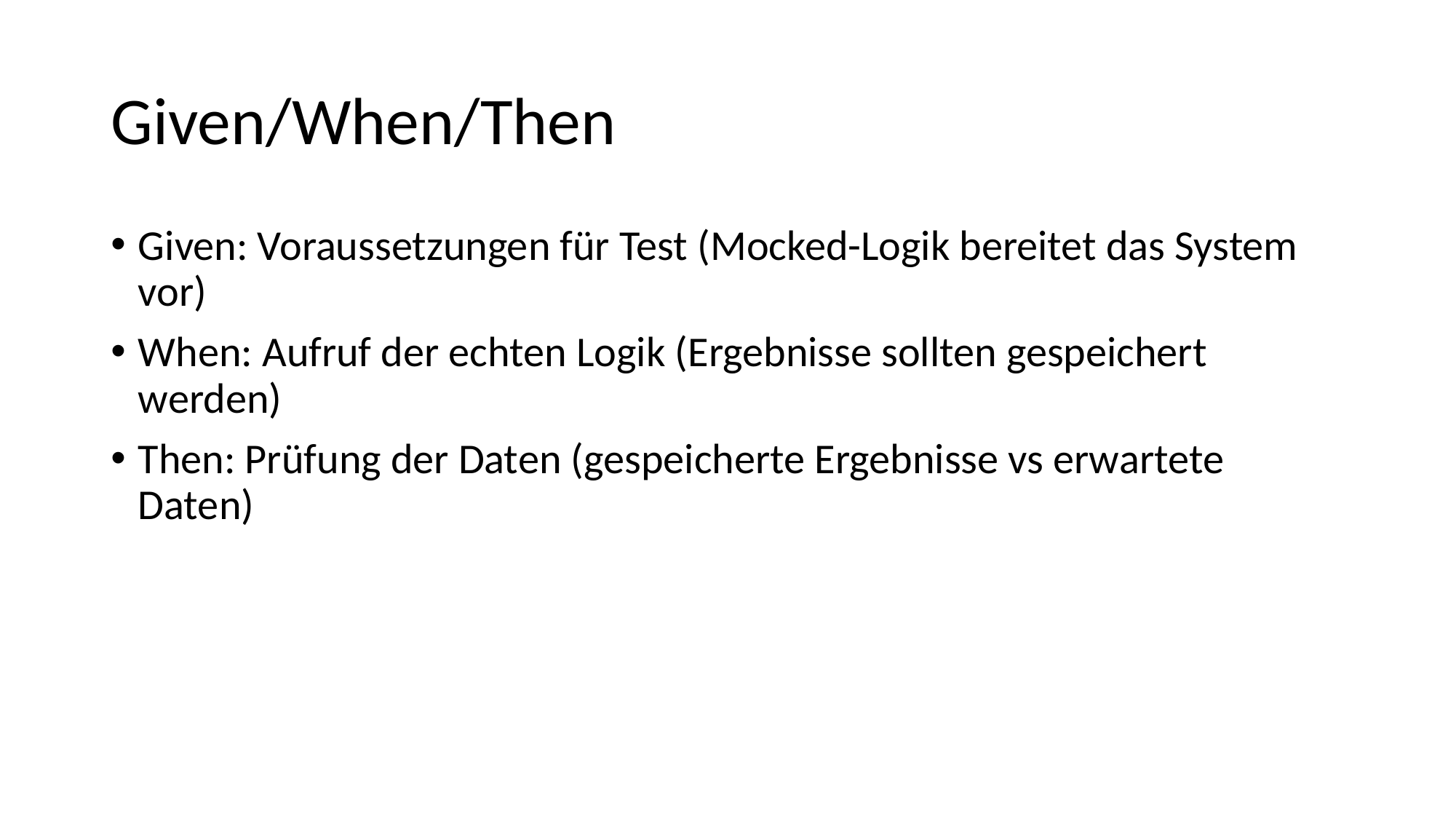

# Given/When/Then
Given: Voraussetzungen für Test (Mocked-Logik bereitet das System vor)
When: Aufruf der echten Logik (Ergebnisse sollten gespeichert werden)
Then: Prüfung der Daten (gespeicherte Ergebnisse vs erwartete Daten)